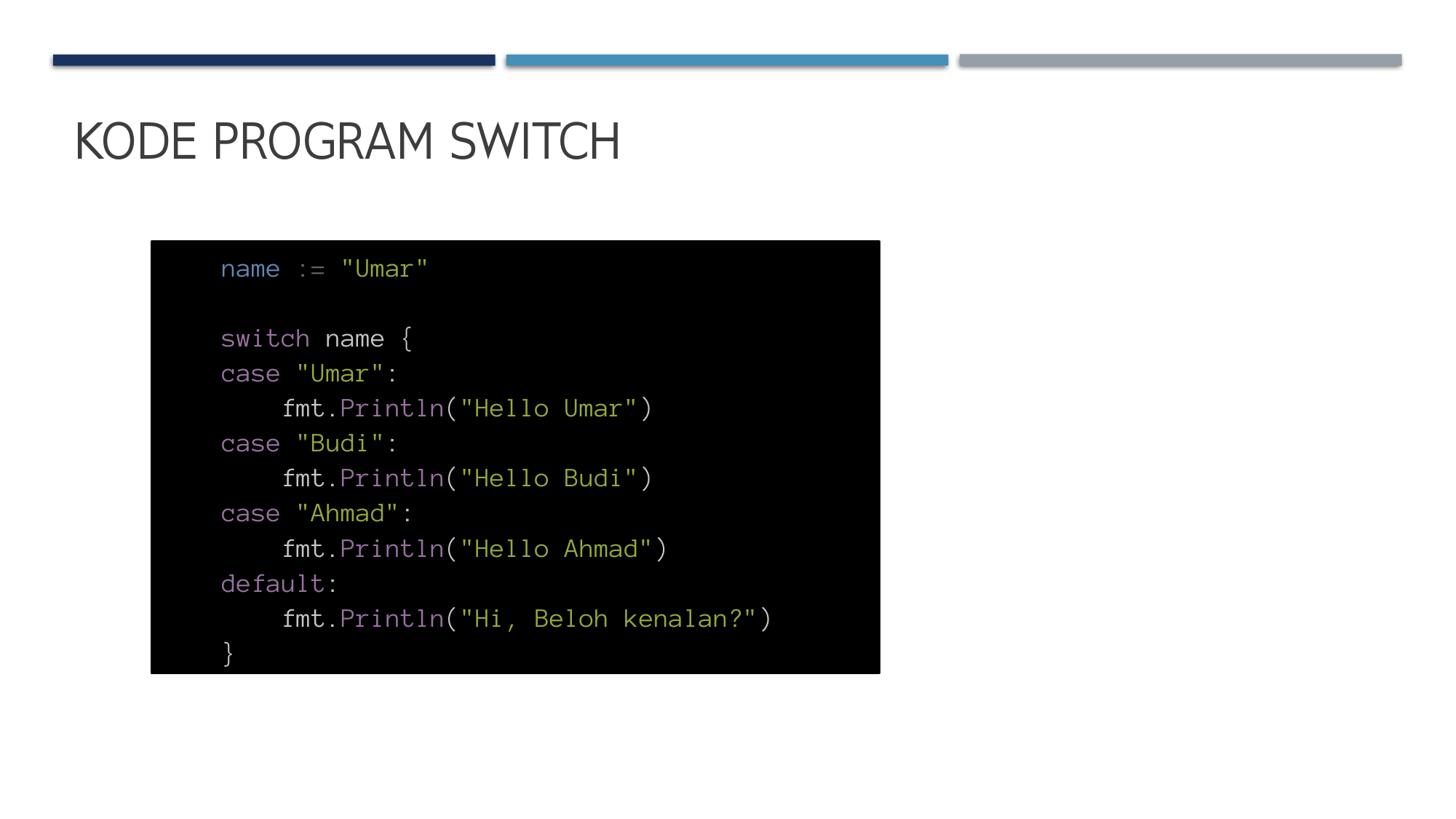

# Kode Program Switch
    name := "Umar"

    switch name {
    case "Umar":
        fmt.Println("Hello Umar")
    case "Budi":
        fmt.Println("Hello Budi")
    case "Ahmad":
        fmt.Println("Hello Ahmad")
    default:
        fmt.Println("Hi, Beloh kenalan?")
    }